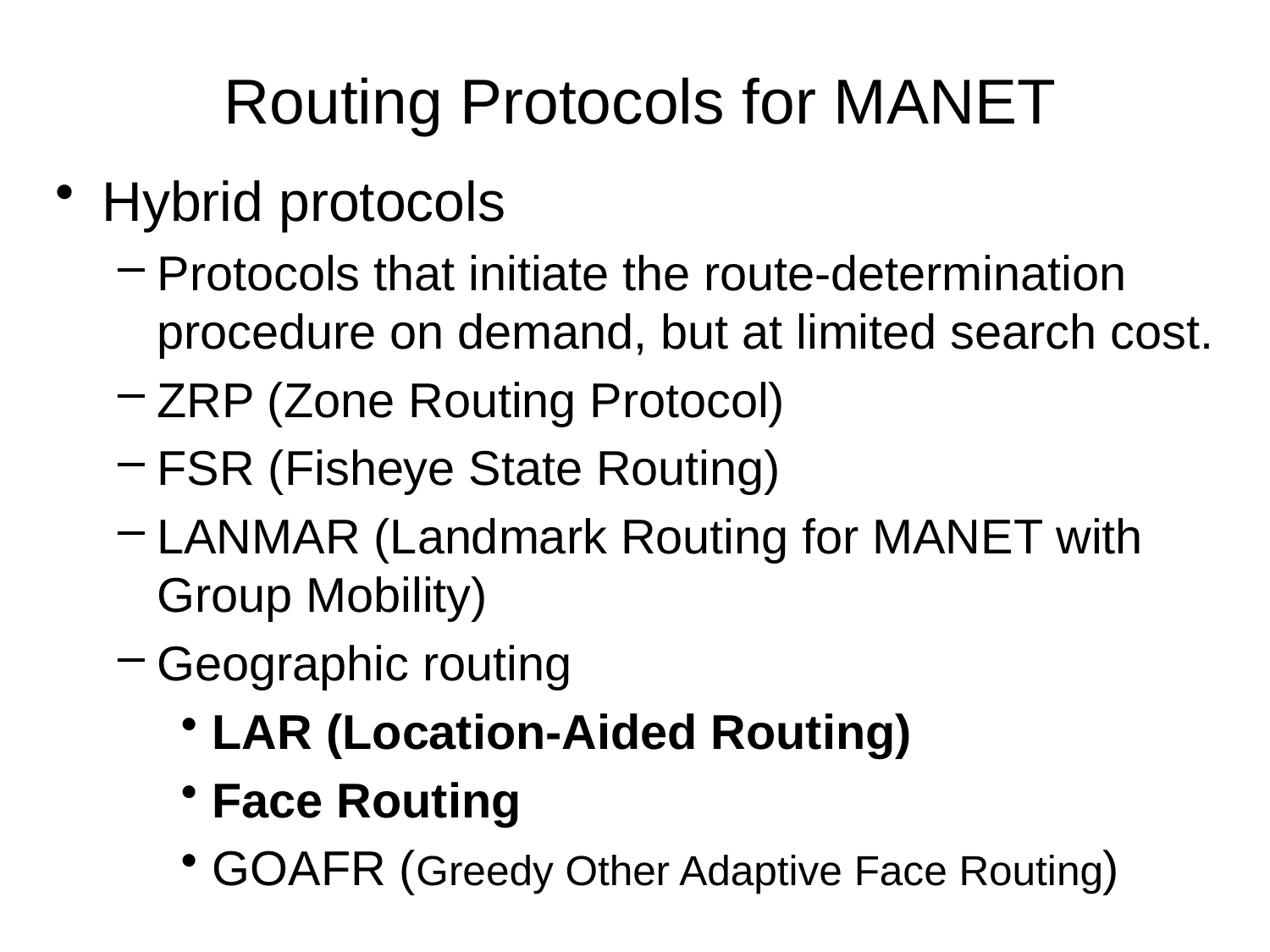

# Routing Protocols for MANET
Hybrid protocols
Protocols that initiate the route-determination procedure on demand, but at limited search cost.
ZRP (Zone Routing Protocol)
FSR (Fisheye State Routing)
LANMAR (Landmark Routing for MANET with Group Mobility)
Geographic routing
LAR (Location-Aided Routing)
Face Routing
GOAFR (Greedy Other Adaptive Face Routing)